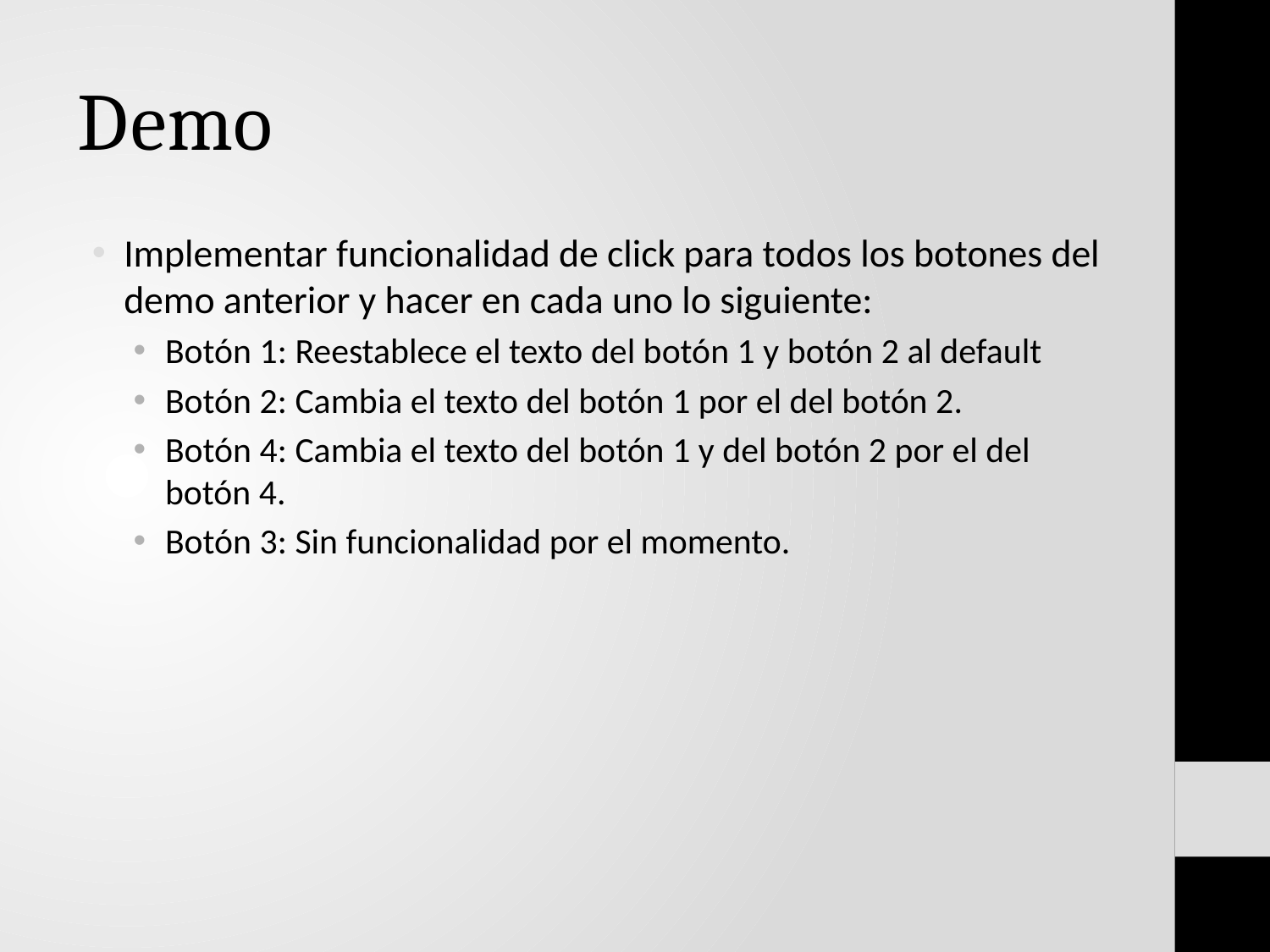

# Demo
Implementar funcionalidad de click para todos los botones del demo anterior y hacer en cada uno lo siguiente:
Botón 1: Reestablece el texto del botón 1 y botón 2 al default
Botón 2: Cambia el texto del botón 1 por el del botón 2.
Botón 4: Cambia el texto del botón 1 y del botón 2 por el del botón 4.
Botón 3: Sin funcionalidad por el momento.